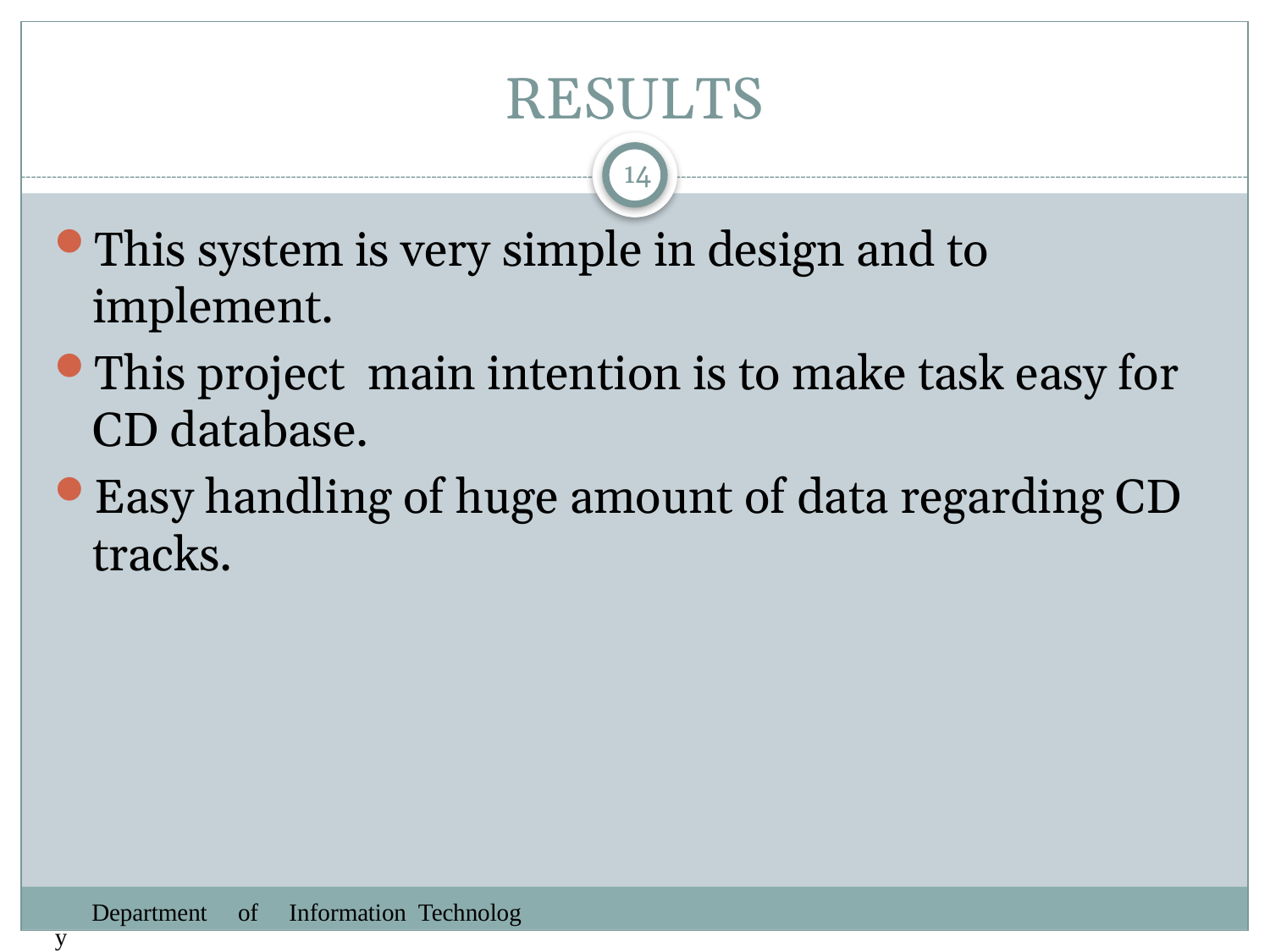

# RESULTS
14
This system is very simple in design and to implement.
This project  main intention is to make task easy for CD database.
Easy handling of huge amount of data regarding CD tracks.
      Department     of     Information  Technology